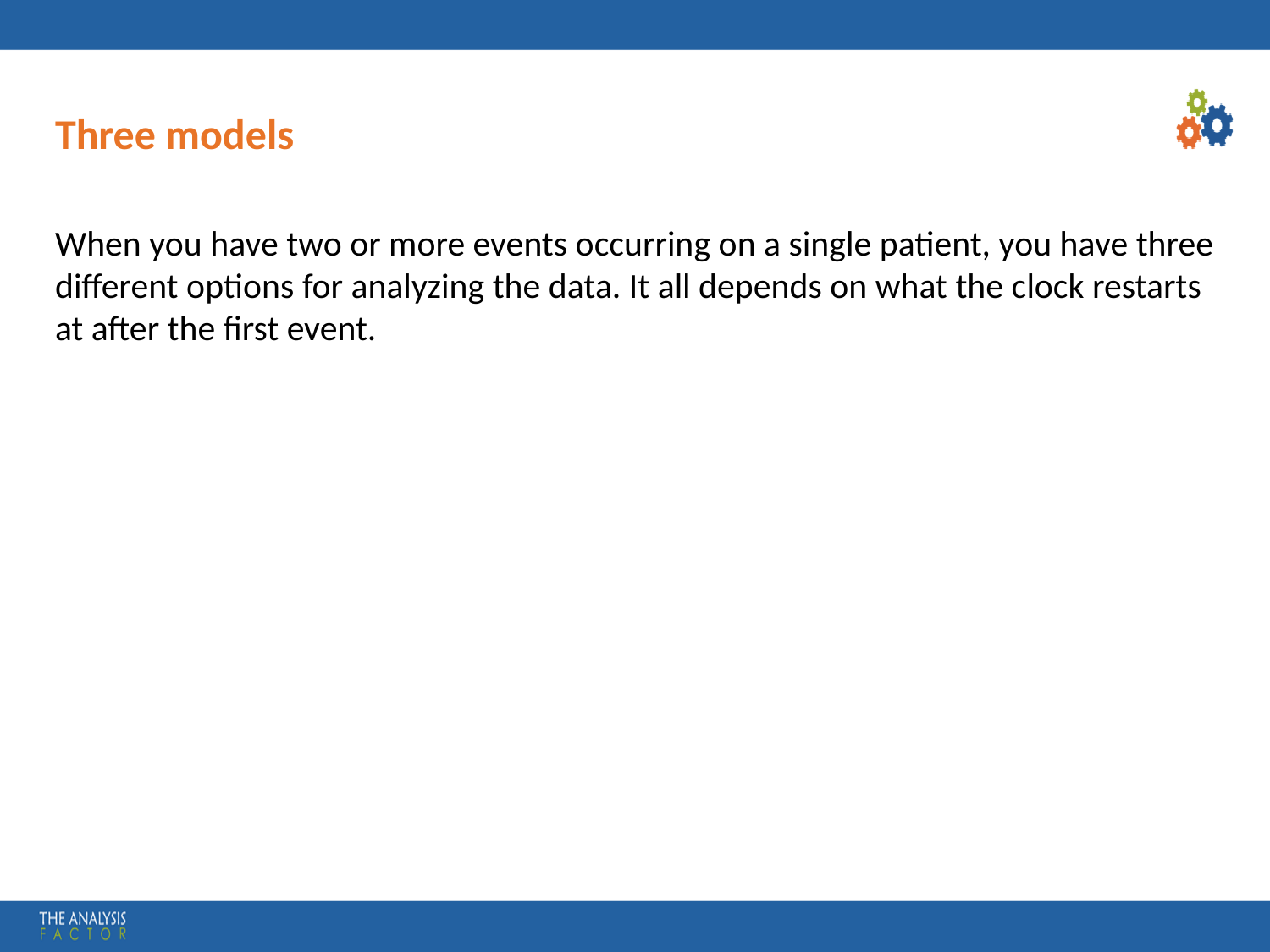

# Three models
When you have two or more events occurring on a single patient, you have three different options for analyzing the data. It all depends on what the clock restarts at after the first event.